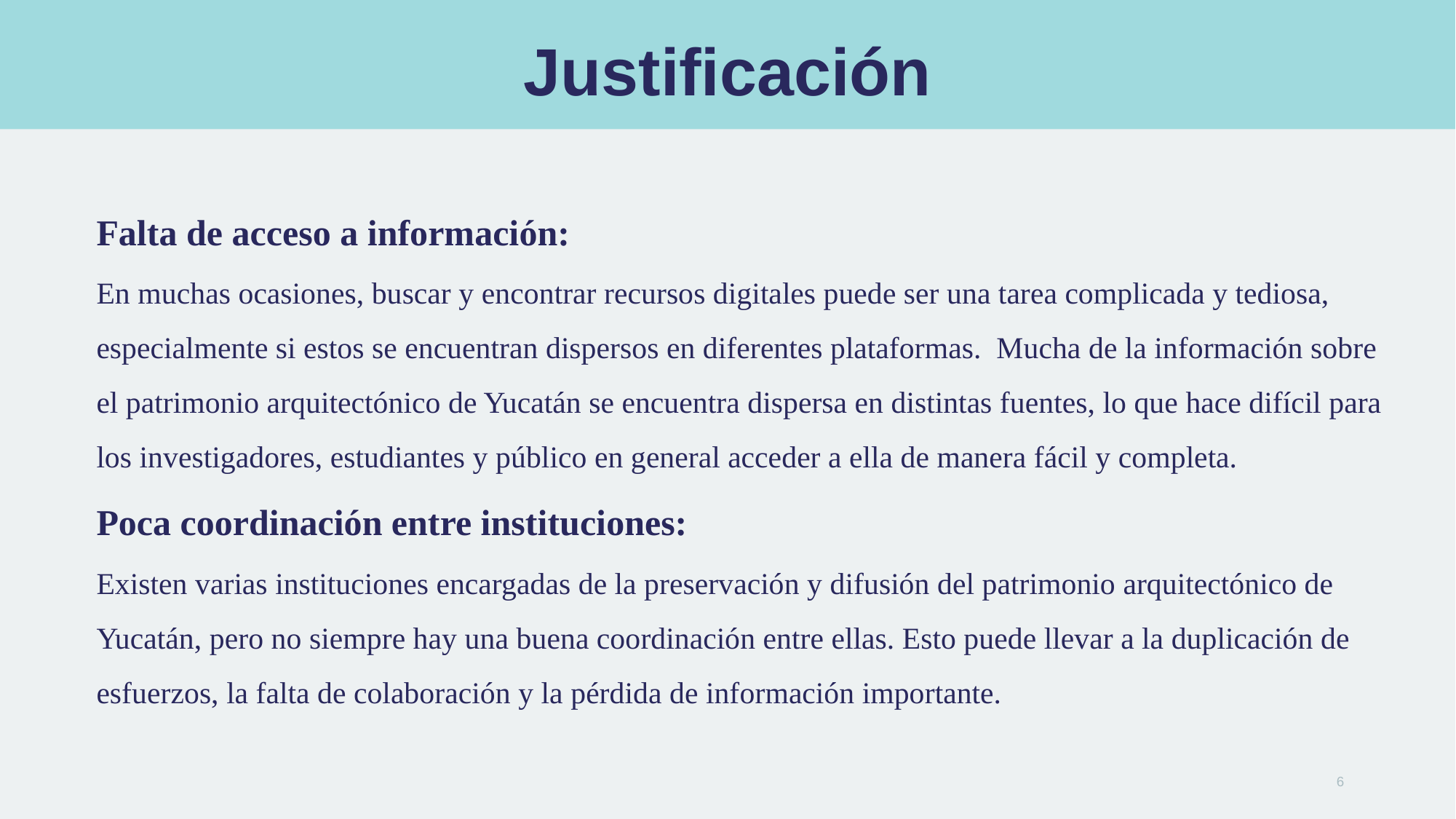

# Justificación
Falta de acceso a información:
En muchas ocasiones, buscar y encontrar recursos digitales puede ser una tarea complicada y tediosa, especialmente si estos se encuentran dispersos en diferentes plataformas.  Mucha de la información sobre el patrimonio arquitectónico de Yucatán se encuentra dispersa en distintas fuentes, lo que hace difícil para los investigadores, estudiantes y público en general acceder a ella de manera fácil y completa.
Poca coordinación entre instituciones:
Existen varias instituciones encargadas de la preservación y difusión del patrimonio arquitectónico de Yucatán, pero no siempre hay una buena coordinación entre ellas. Esto puede llevar a la duplicación de esfuerzos, la falta de colaboración y la pérdida de información importante.
6